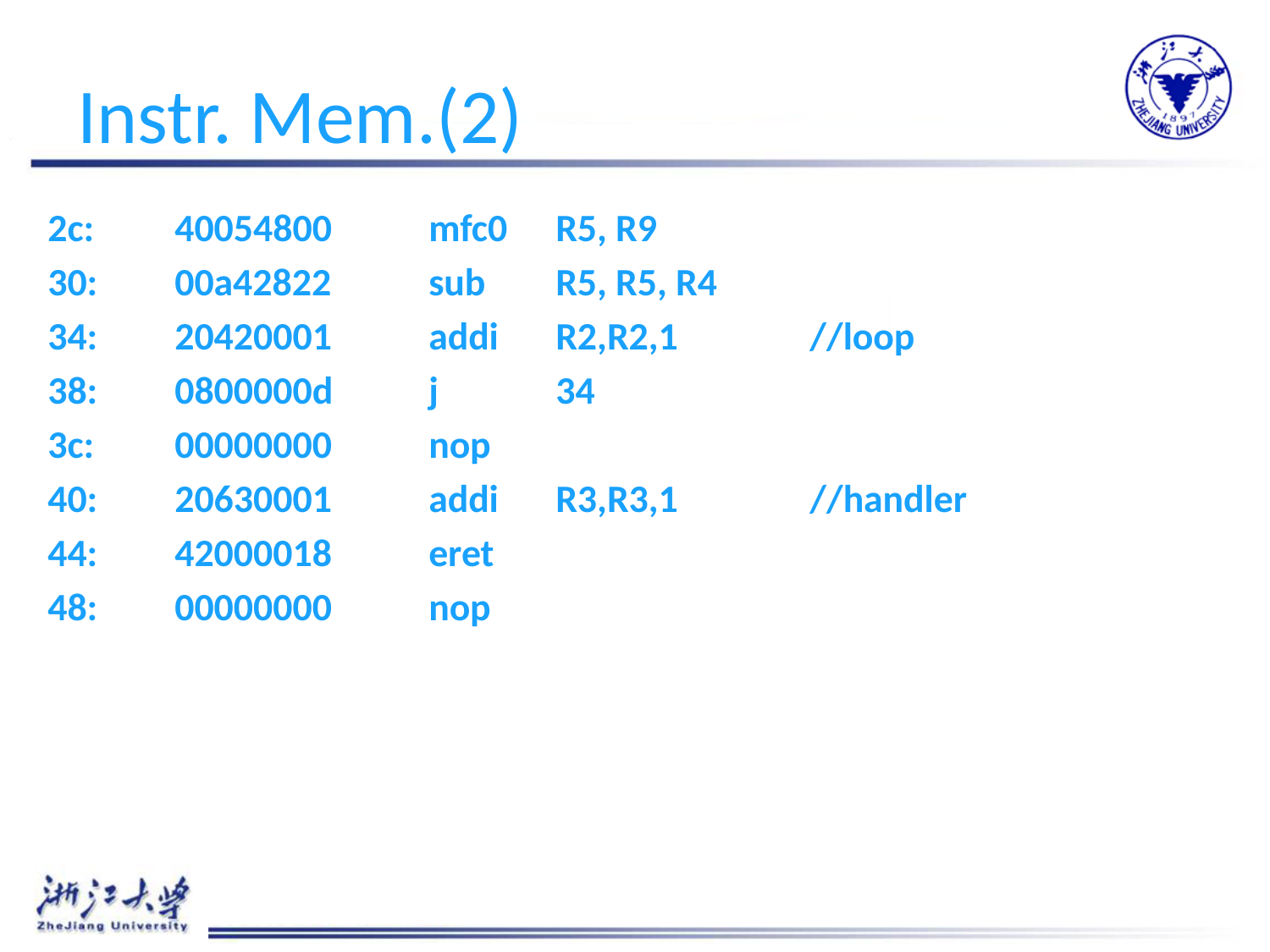

# Instr. Mem.(2)
2c:	40054800 	mfc0 	R5, R9
30:	00a42822 	sub	R5, R5, R4
34:	20420001 	addi	R2,R2,1		//loop
38:	0800000d 	j	34
3c:	00000000 	nop
40:	20630001 	addi	R3,R3,1		//handler
44:	42000018 	eret
48:	00000000 	nop